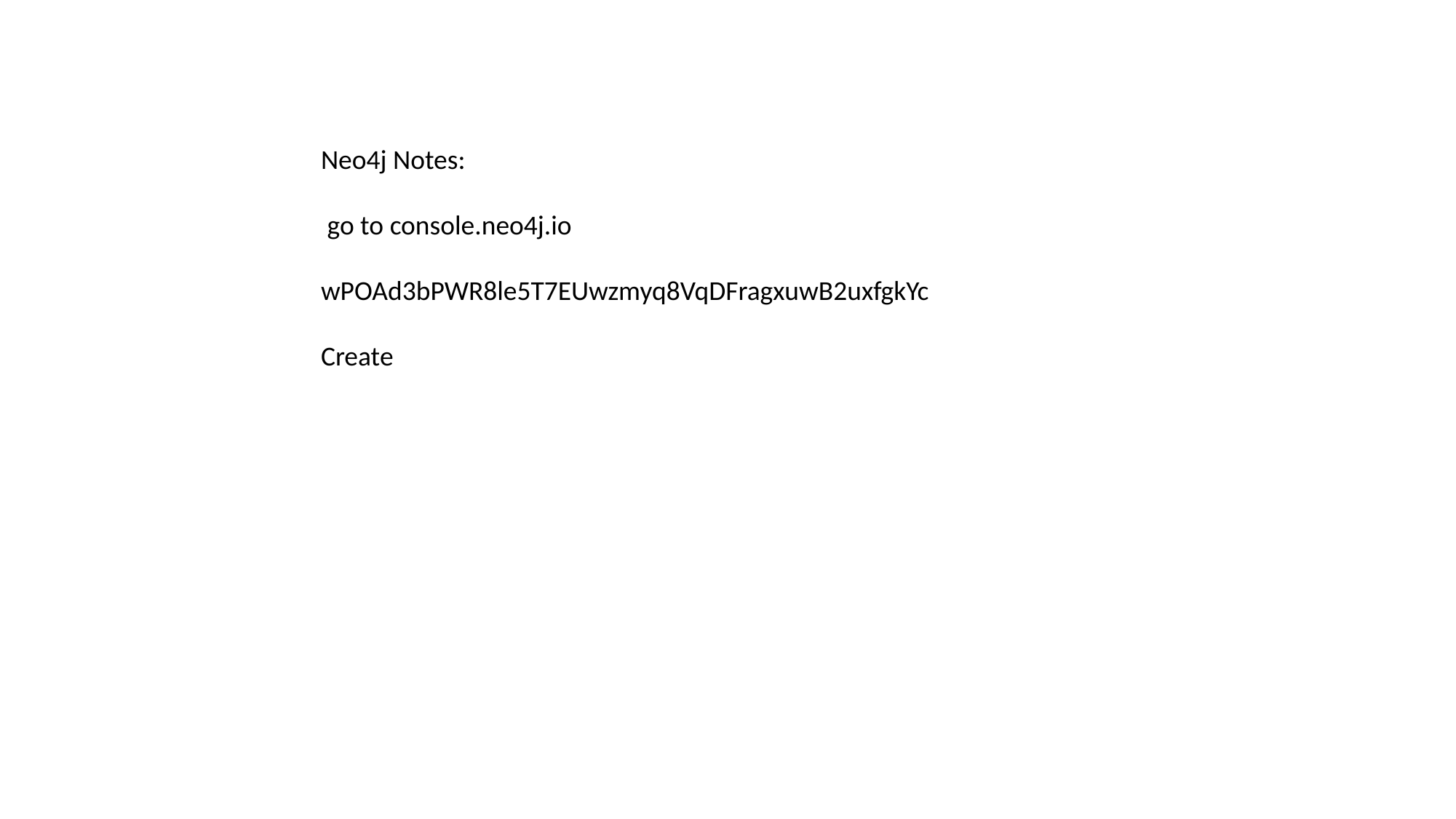

Neo4j Notes:

 go to console.neo4j.io

wPOAd3bPWR8le5T7EUwzmyq8VqDFragxuwB2uxfgkYc

Create